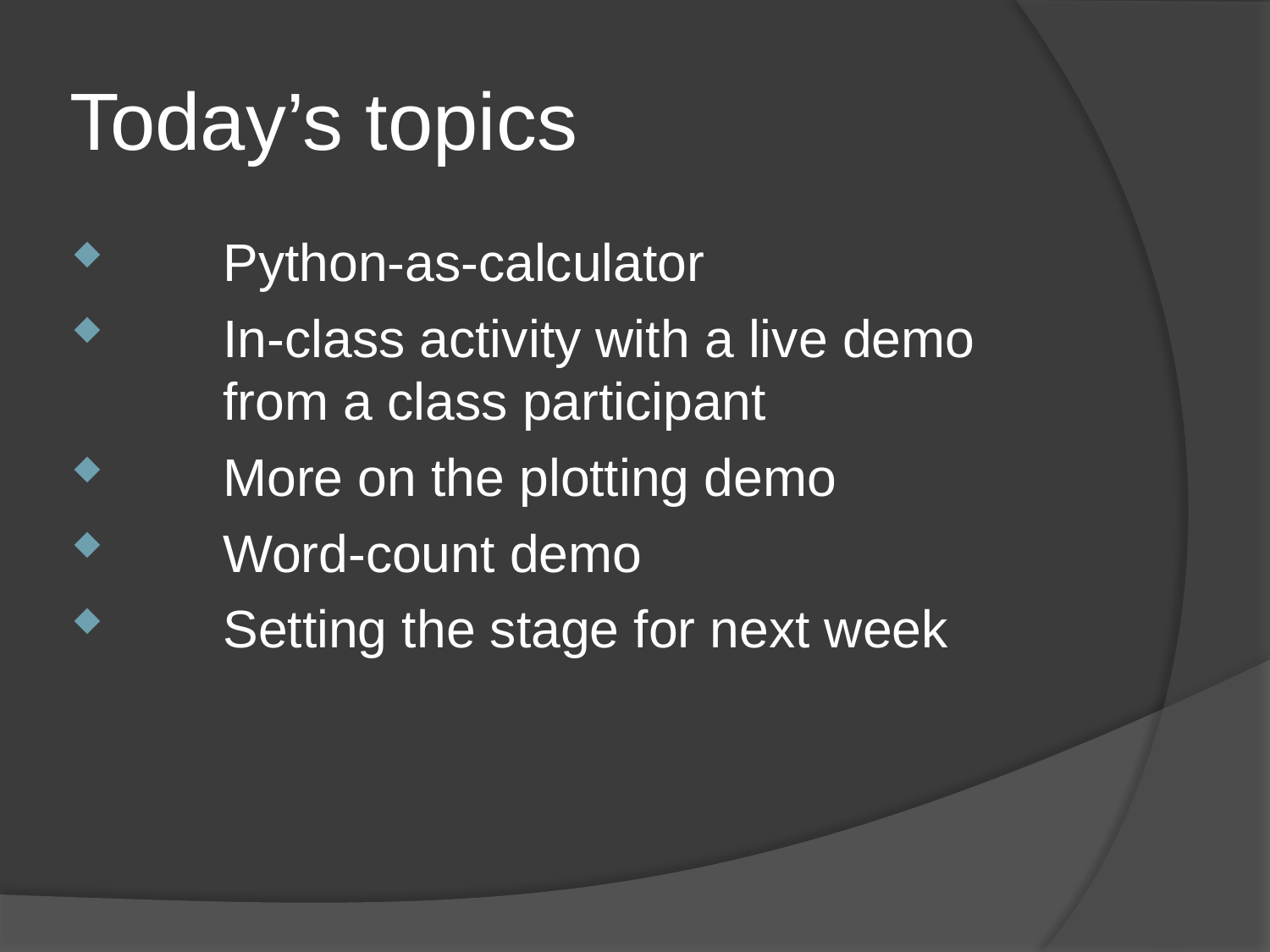

# Today’s topics
Python-as-calculator
In-class activity with a live demo from a class participant
More on the plotting demo
Word-count demo
Setting the stage for next week